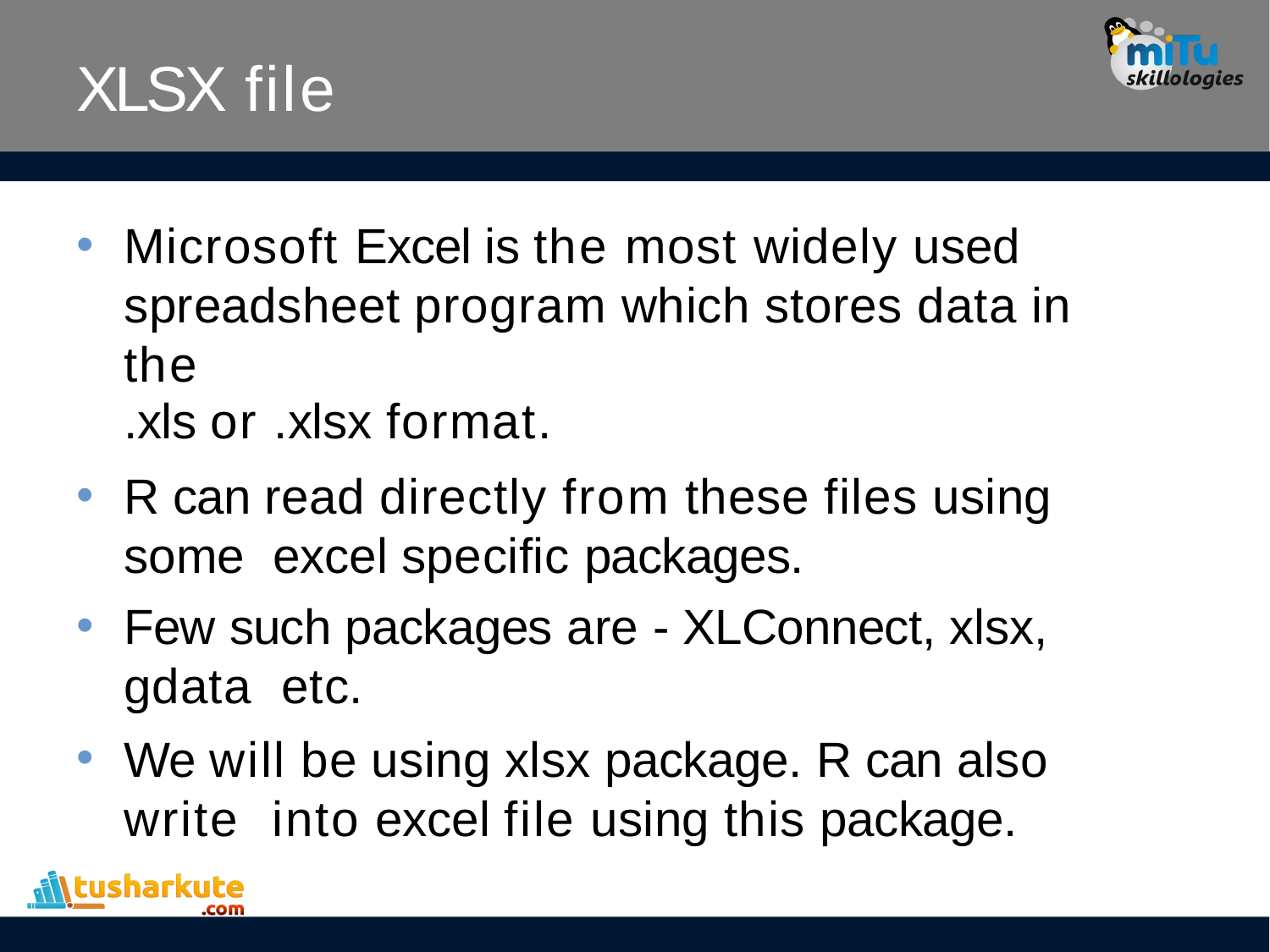

# XLSX file

Microsoft Excel is the most widely used  spreadsheet program which stores data in the
.xls or .xlsx format.
R can read directly from these files using some  excel specific packages.
Few such packages are - XLConnect, xlsx, gdata  etc.
We will be using xlsx package. R can also write  into excel file using this package.